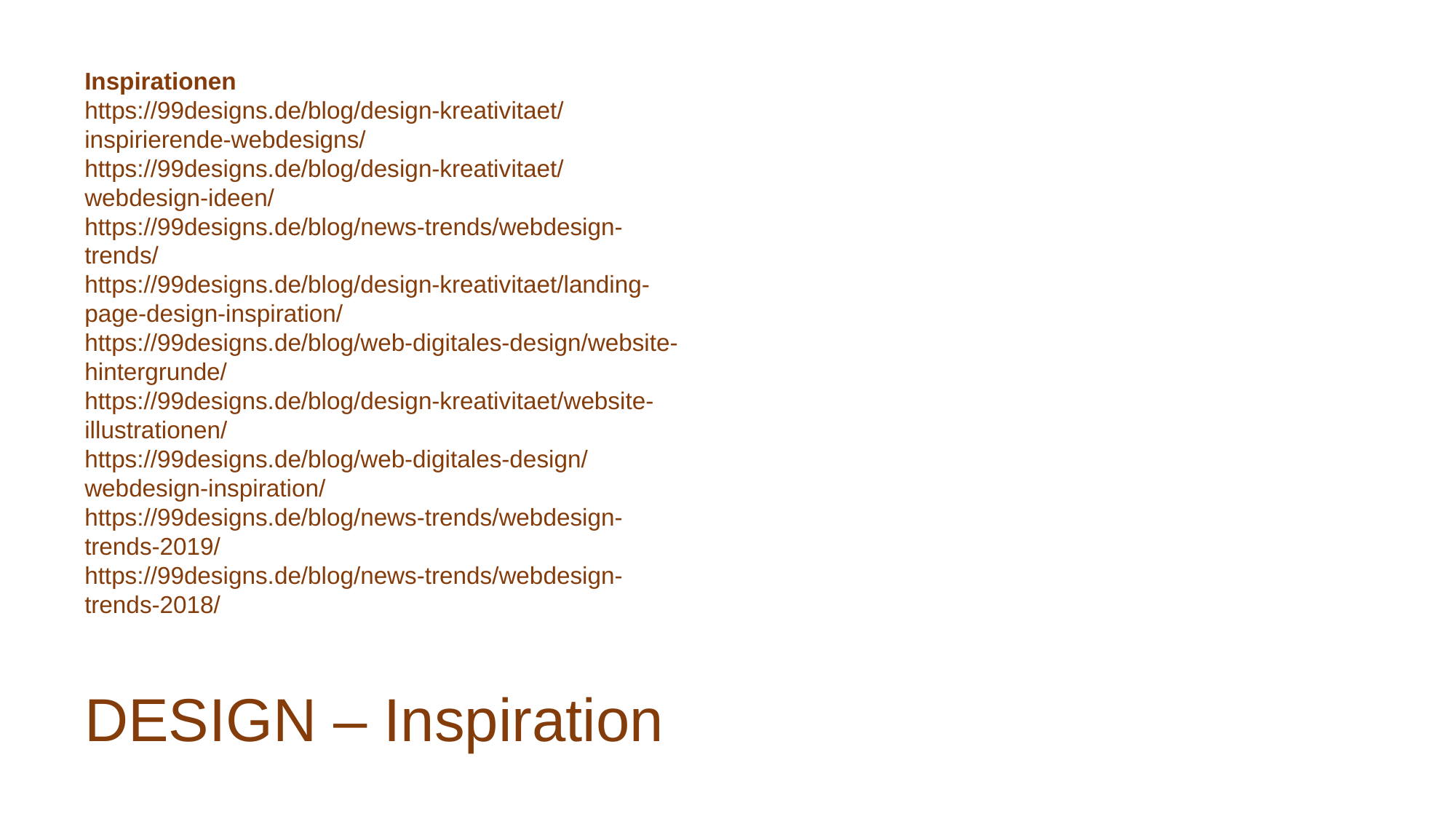

Inspirationen
https://99designs.de/blog/design-kreativitaet/inspirierende-webdesigns/
https://99designs.de/blog/design-kreativitaet/webdesign-ideen/
https://99designs.de/blog/news-trends/webdesign-trends/
https://99designs.de/blog/design-kreativitaet/landing-page-design-inspiration/
https://99designs.de/blog/web-digitales-design/website-hintergrunde/
https://99designs.de/blog/design-kreativitaet/website-illustrationen/
https://99designs.de/blog/web-digitales-design/webdesign-inspiration/
https://99designs.de/blog/news-trends/webdesign-trends-2019/
https://99designs.de/blog/news-trends/webdesign-trends-2018/

DESIGN – Inspiration